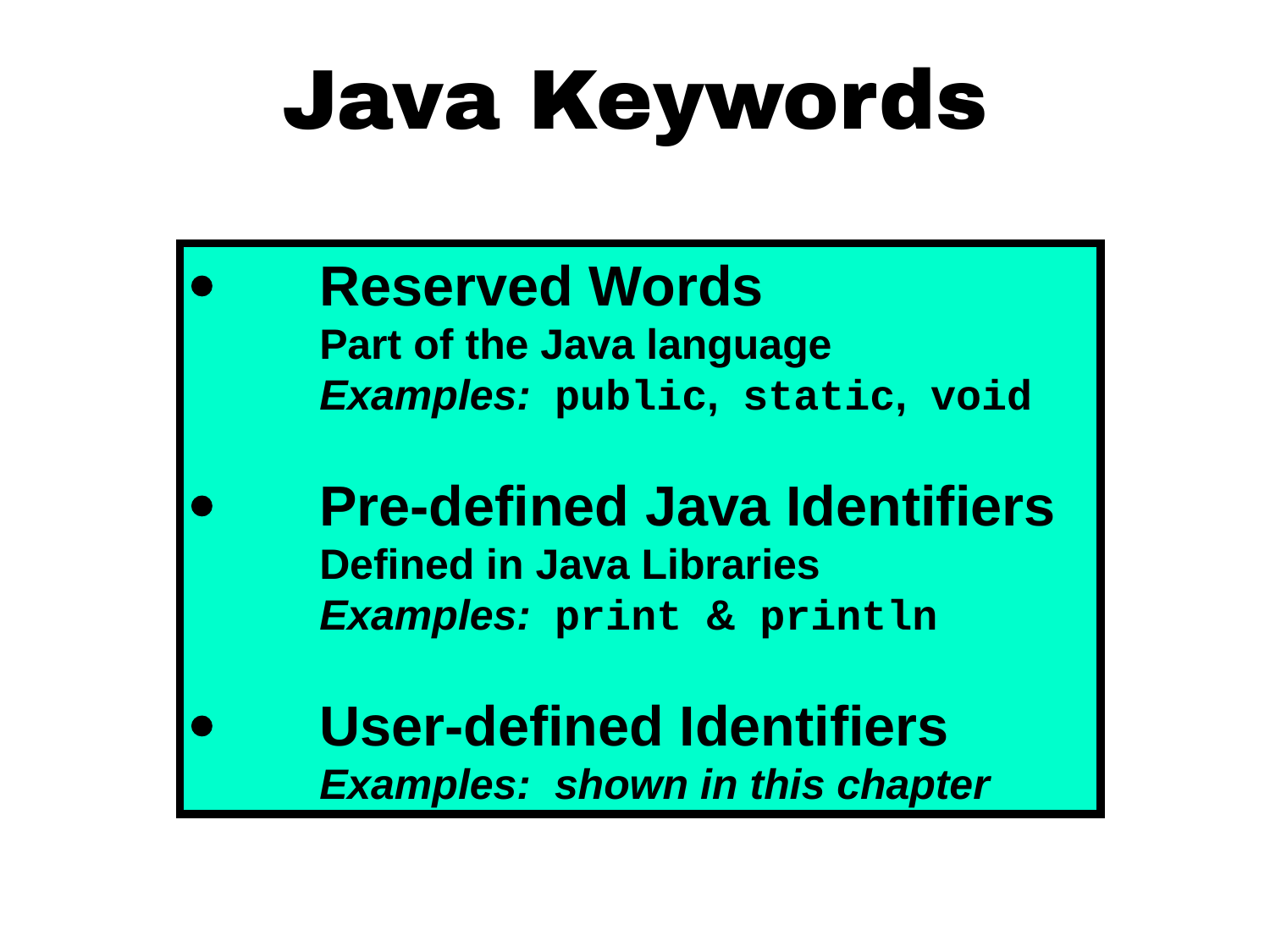

# Java Keywords
•	Reserved Words
	Part of the Java language
	Examples:  public,  static,  void

•	Pre-defined Java Identifiers
	Defined in Java Libraries
	Examples:  print  &  println

•	User-defined Identifiers
	Examples:  shown in this chapter